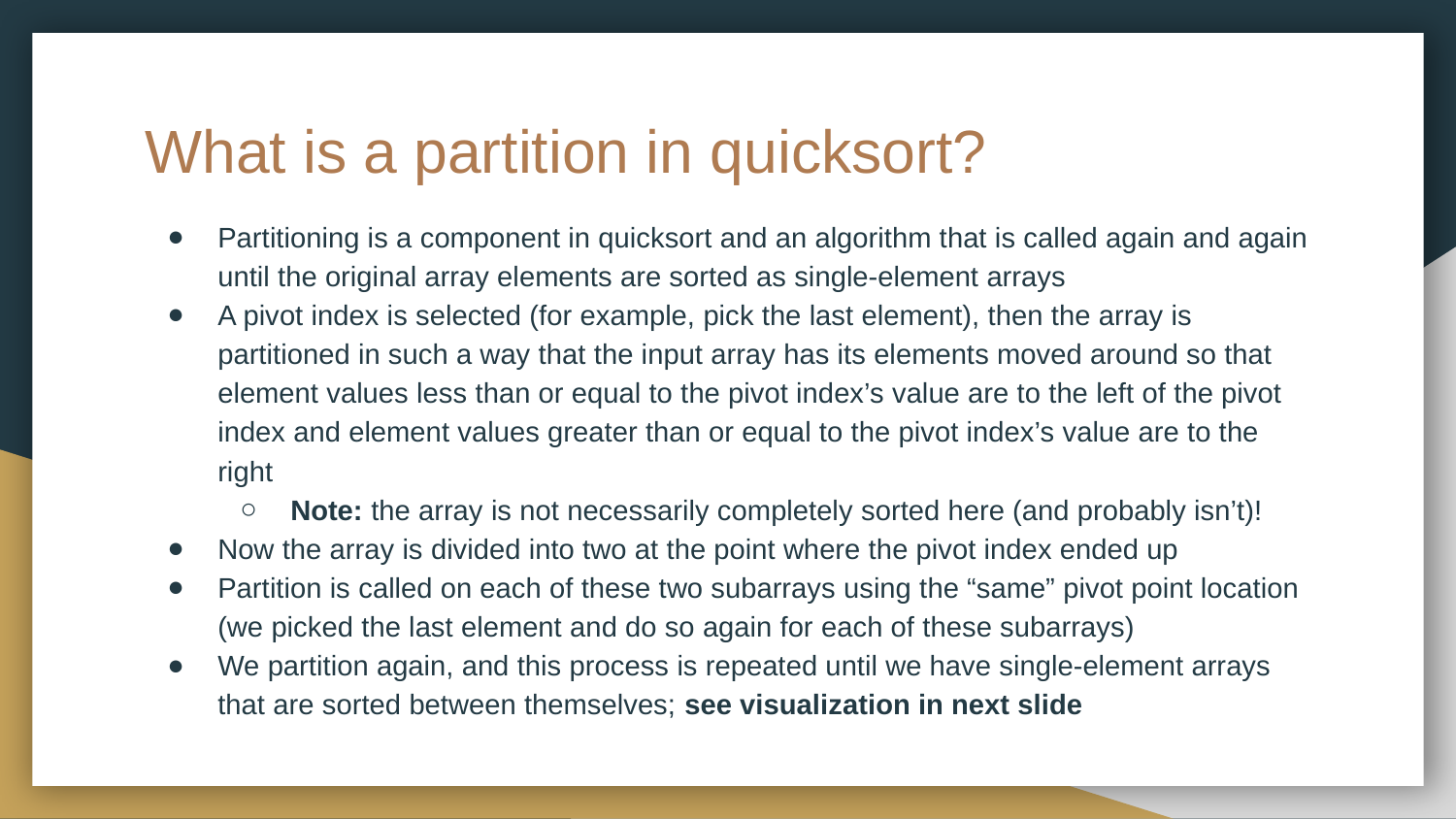

# What is a partition in quicksort?
Partitioning is a component in quicksort and an algorithm that is called again and again until the original array elements are sorted as single-element arrays
A pivot index is selected (for example, pick the last element), then the array is partitioned in such a way that the input array has its elements moved around so that element values less than or equal to the pivot index’s value are to the left of the pivot index and element values greater than or equal to the pivot index’s value are to the right
Note: the array is not necessarily completely sorted here (and probably isn’t)!
Now the array is divided into two at the point where the pivot index ended up
Partition is called on each of these two subarrays using the “same” pivot point location (we picked the last element and do so again for each of these subarrays)
We partition again, and this process is repeated until we have single-element arrays that are sorted between themselves; see visualization in next slide